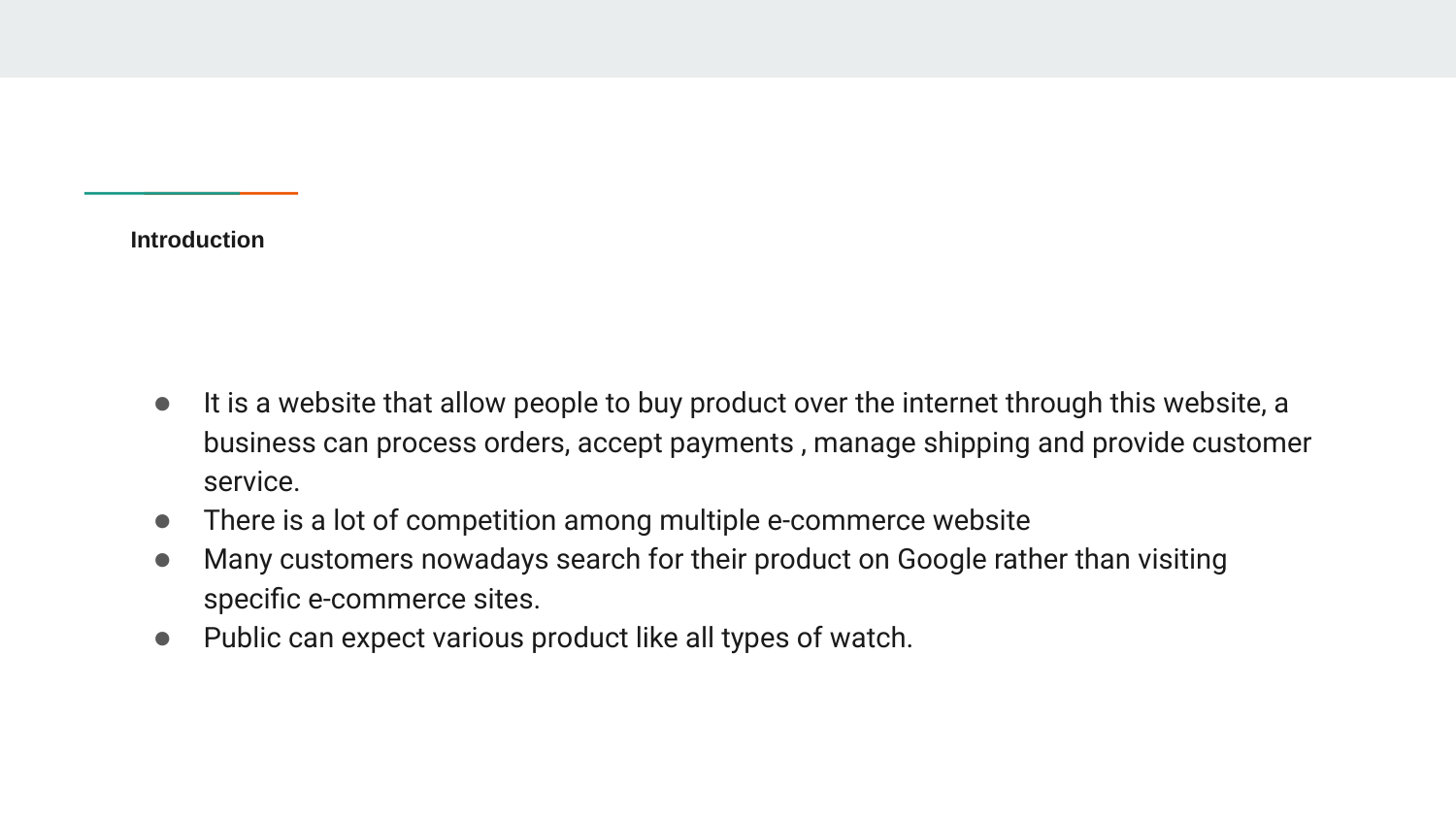

# Introduction

It is a website that allow people to buy product over the internet through this website, a business can process orders, accept payments , manage shipping and provide customer service.
There is a lot of competition among multiple e-commerce website
Many customers nowadays search for their product on Google rather than visiting specific e-commerce sites.
Public can expect various product like all types of watch.